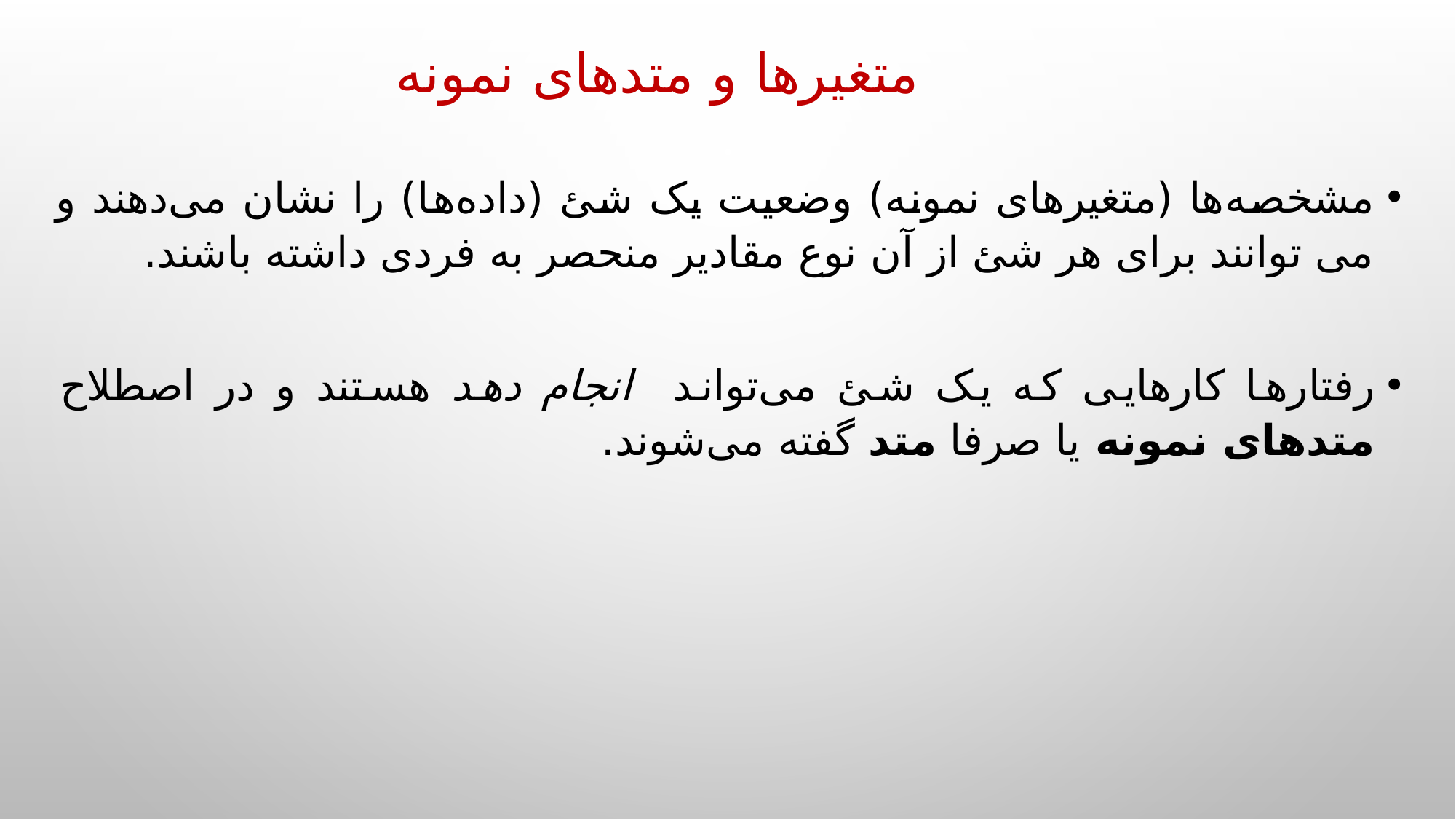

متغیرها و متدهای نمونه

مشخصه‌ها (متغیرهای نمونه) وضعیت یک شئ (داده‌ها) را نشان می‌دهند و می توانند برای هر شئ از آن نوع مقادیر منحصر به فردی داشته باشند.

رفتارها کارهایی که یک شئ می‌تواند  انجام دهد هستند و در اصطلاح متدهای نمونه یا صرفا متد گفته می‌شوند.